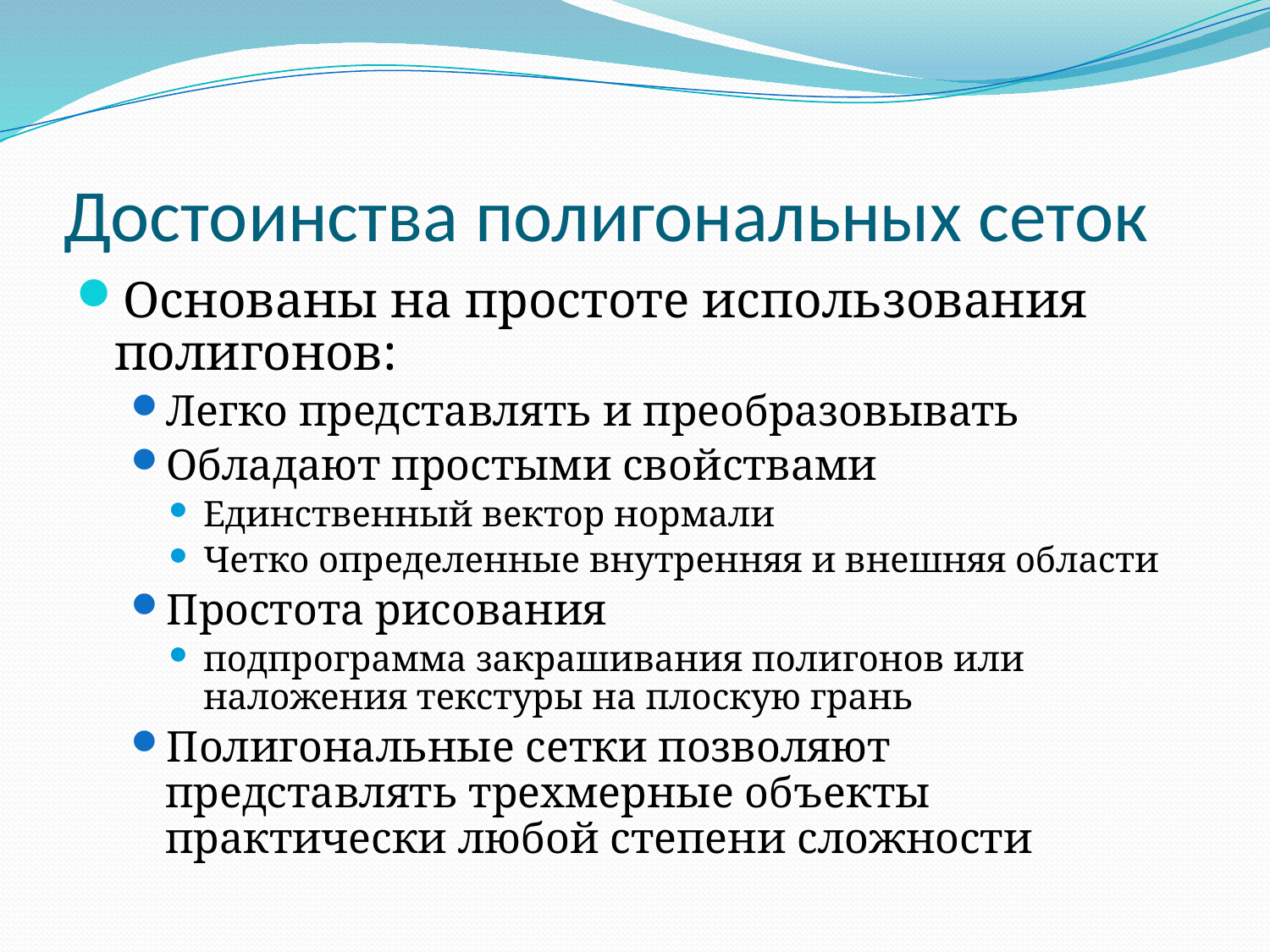

# Достоинства полигональных сеток
Основаны на простоте использования полигонов:
Легко представлять и преобразовывать
Обладают простыми свойствами
Единственный вектор нормали
Четко определенные внутренняя и внешняя области
Простота рисования
подпрограмма закрашивания полигонов или наложения текстуры на плоскую грань
Полигональные сетки позволяют представлять трехмерные объекты практически любой степени сложности